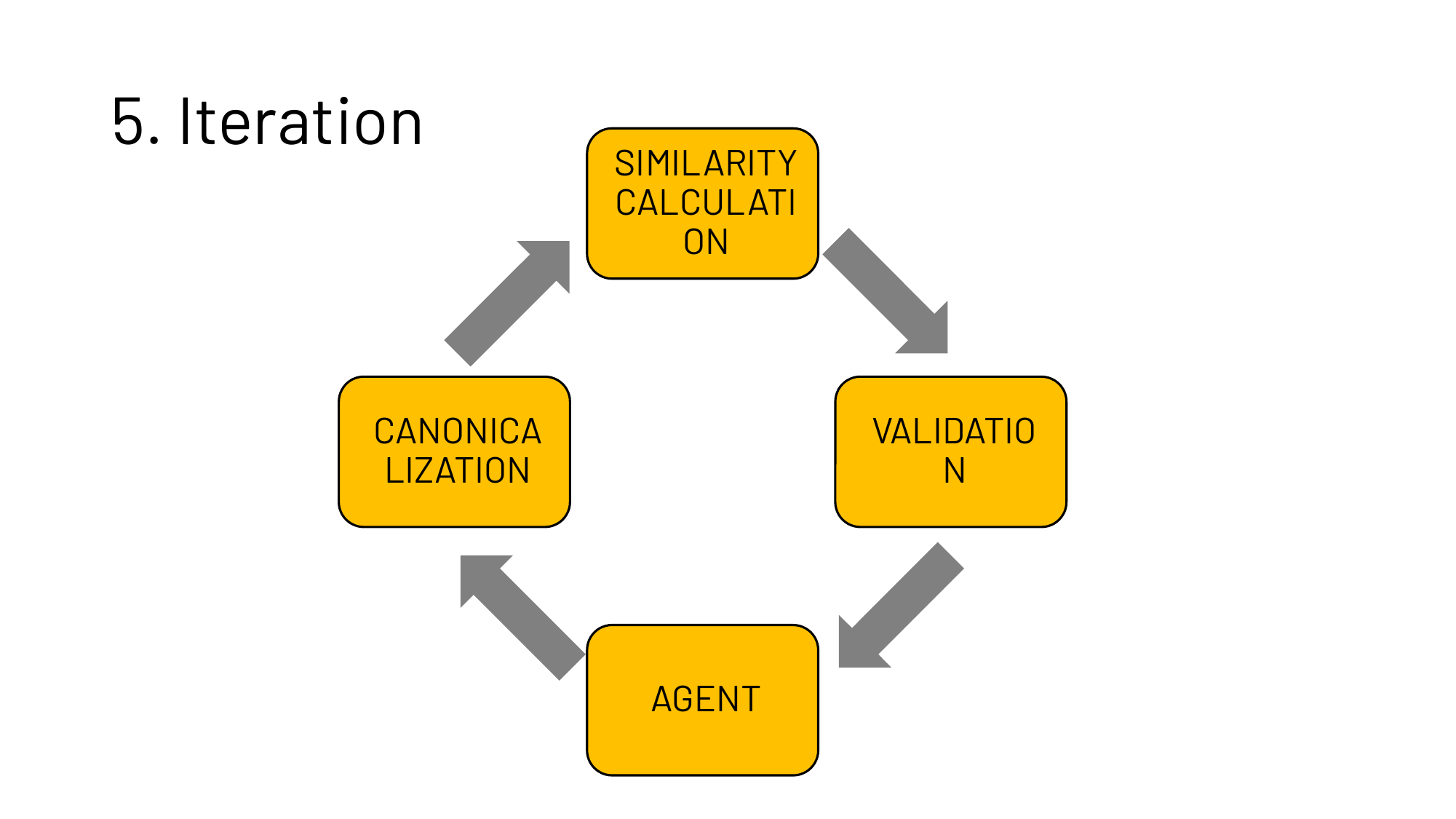

# 5. Iteration
SIMILARITY
CALCULATION
VALIDATION
AGENT
CANONICALIZATION